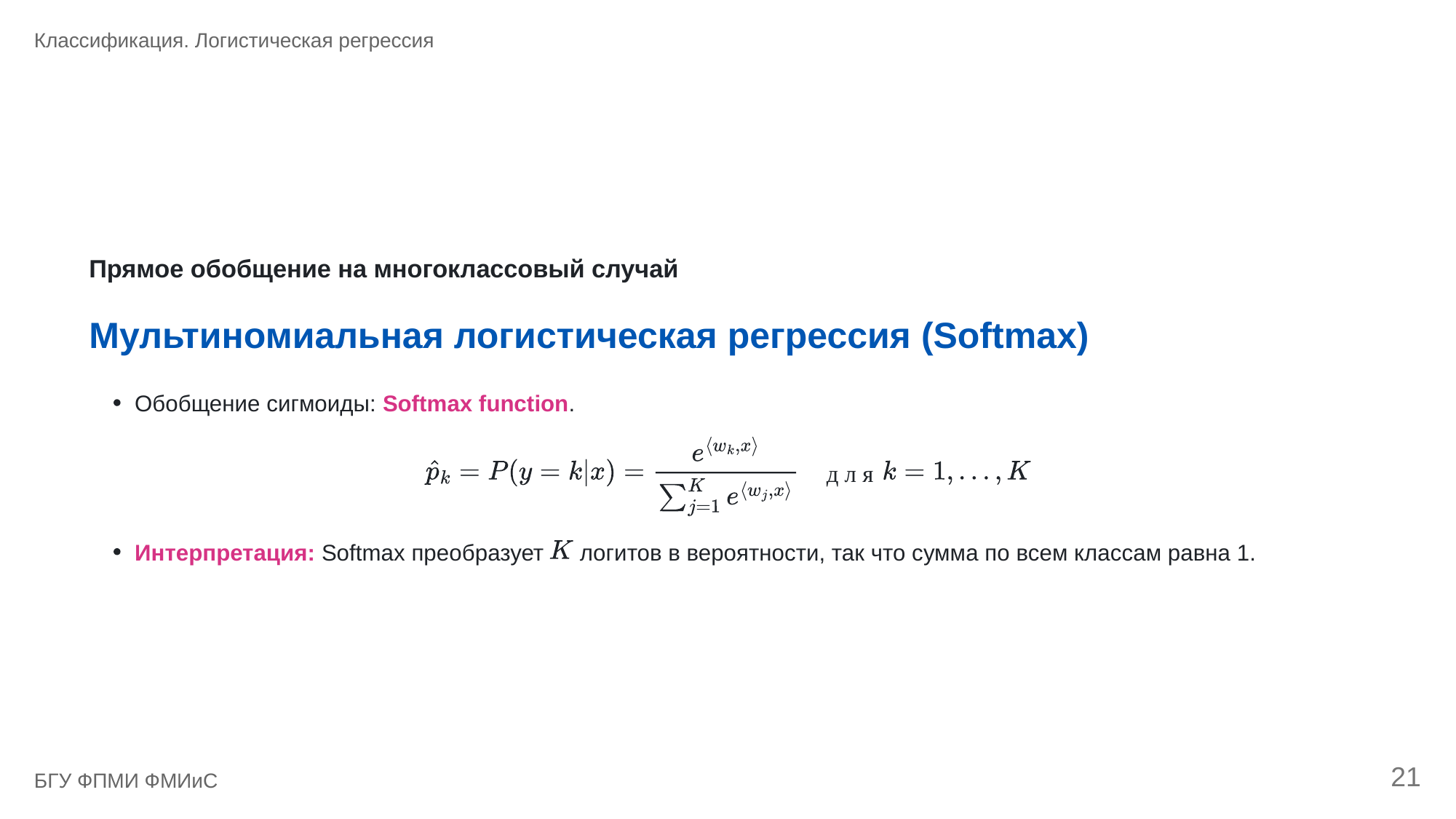

Классификация. Логистическая регрессия
Прямое обобщение на многоклассовый случай
Мультиномиальная логистическая регрессия (Softmax)
Обобщение сигмоиды: Softmax function.

д л я

Интерпретация: Softmax преобразует
 логитов в вероятности, так что сумма по всем классам равна 1.

21
БГУ ФПМИ ФМИиС